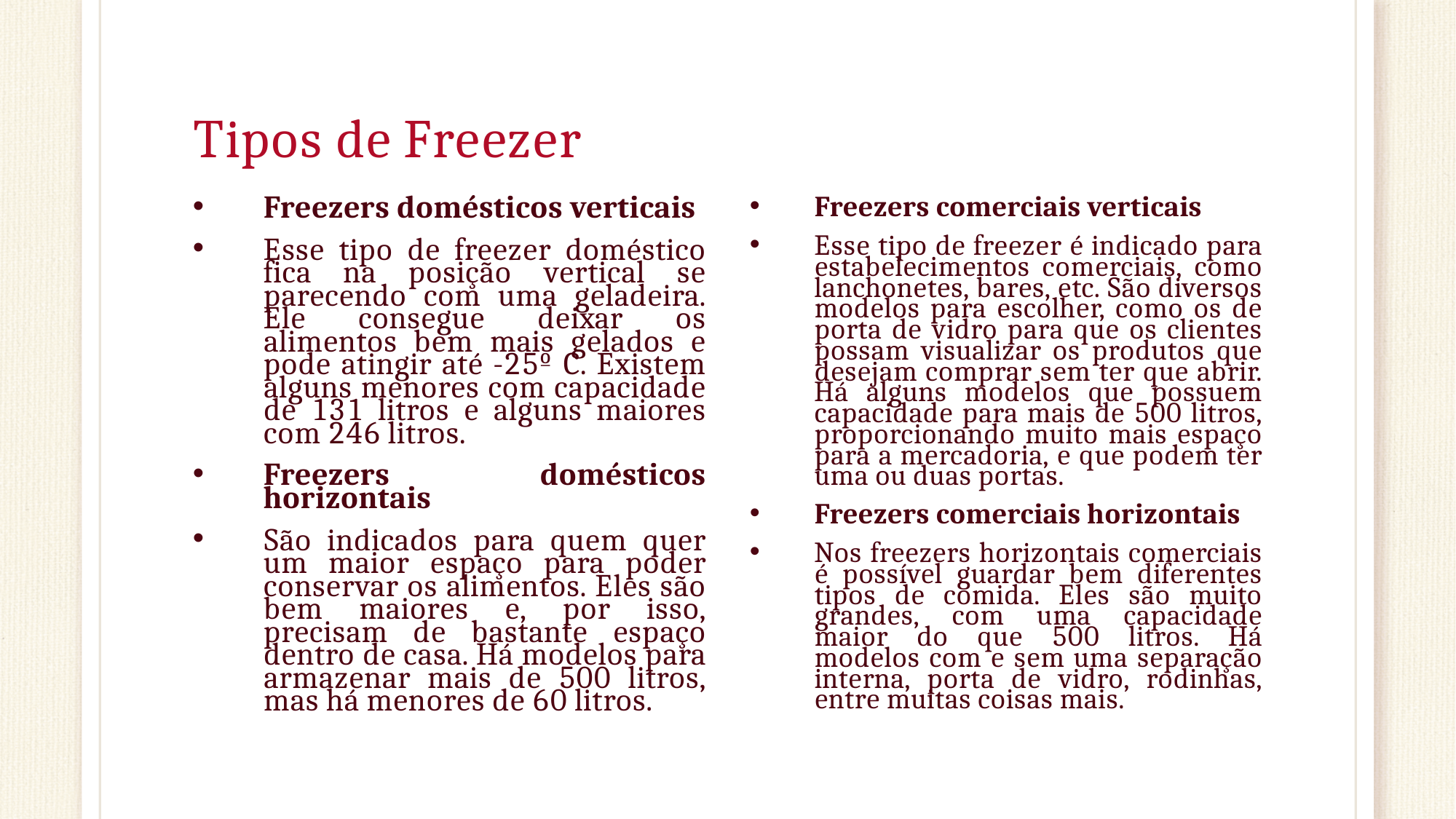

# Tipos de Freezer
Freezers domésticos verticais
Esse tipo de freezer doméstico fica na posição vertical se parecendo com uma geladeira. Ele consegue deixar os alimentos bem mais gelados e pode atingir até -25º C. Existem alguns menores com capacidade de 131 litros e alguns maiores com 246 litros.
Freezers domésticos horizontais
São indicados para quem quer um maior espaço para poder conservar os alimentos. Eles são bem maiores e, por isso, precisam de bastante espaço dentro de casa. Há modelos para armazenar mais de 500 litros, mas há menores de 60 litros.

Freezers comerciais verticais
Esse tipo de freezer é indicado para estabelecimentos comerciais, como lanchonetes, bares, etc. São diversos modelos para escolher, como os de porta de vidro para que os clientes possam visualizar os produtos que desejam comprar sem ter que abrir. Há alguns modelos que possuem capacidade para mais de 500 litros, proporcionando muito mais espaço para a mercadoria, e que podem ter uma ou duas portas.
Freezers comerciais horizontais
Nos freezers horizontais comerciais é possível guardar bem diferentes tipos de comida. Eles são muito grandes, com uma capacidade maior do que 500 litros. Há modelos com e sem uma separação interna, porta de vidro, rodinhas, entre muitas coisas mais.